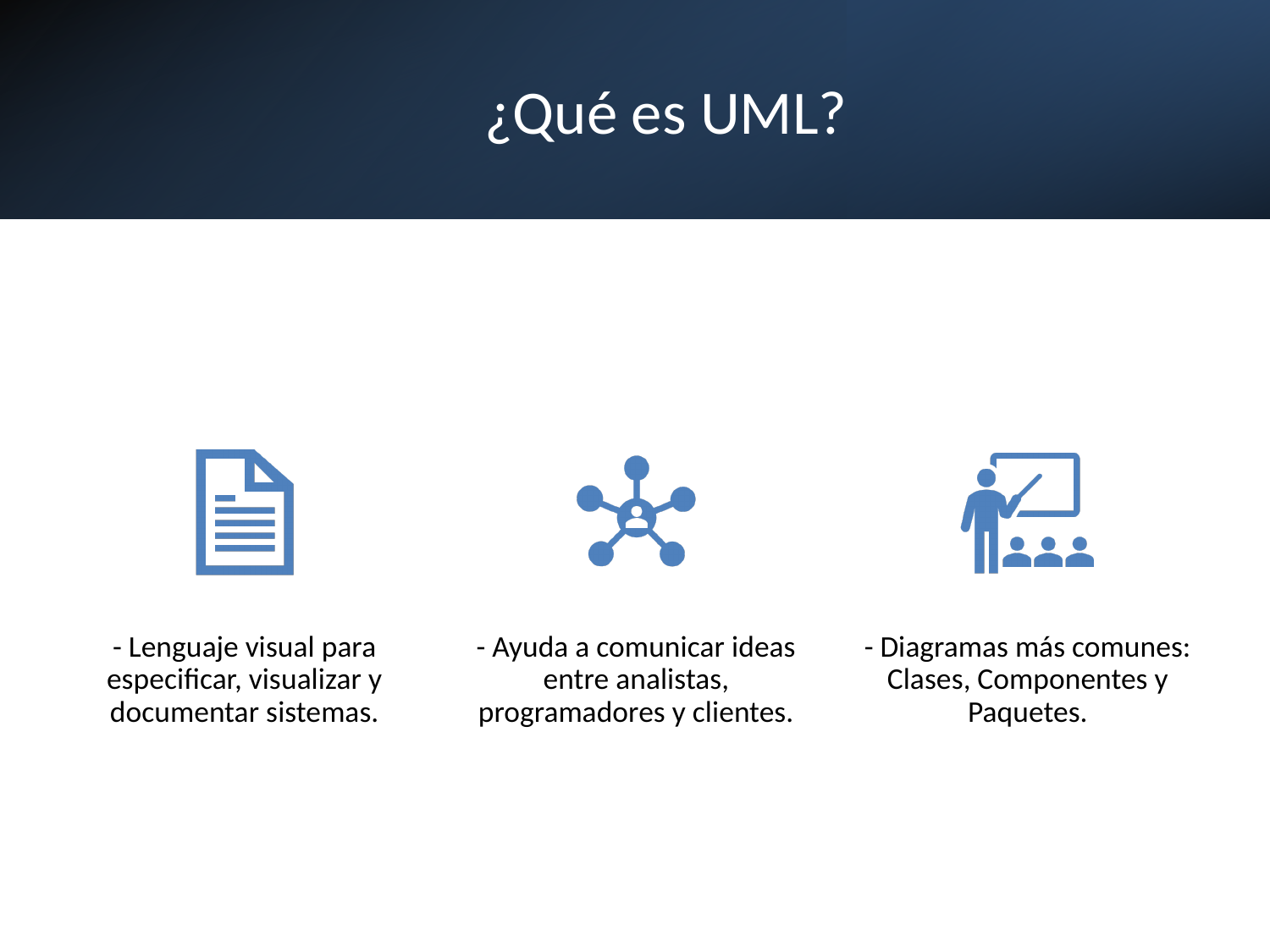

# ¿Qué es UML?
- Lenguaje visual para especificar, visualizar y documentar sistemas.
- Ayuda a comunicar ideas entre analistas, programadores y clientes.
- Diagramas más comunes: Clases, Componentes y Paquetes.